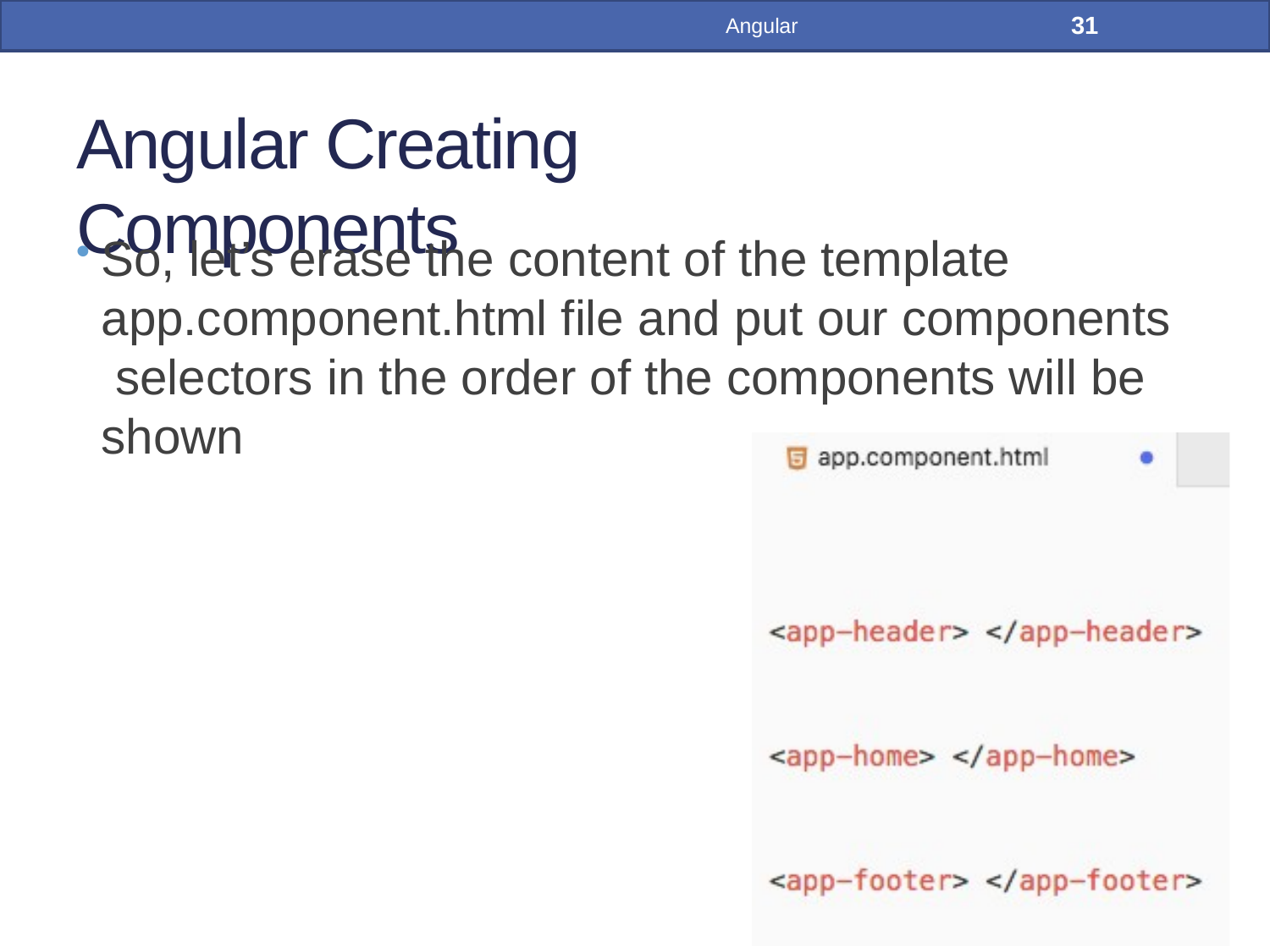

31
Angular
# Angular Creating Components
So, let’s erase the content of the template  app.component.html file and put our components  selectors in the order of the components will be  shown